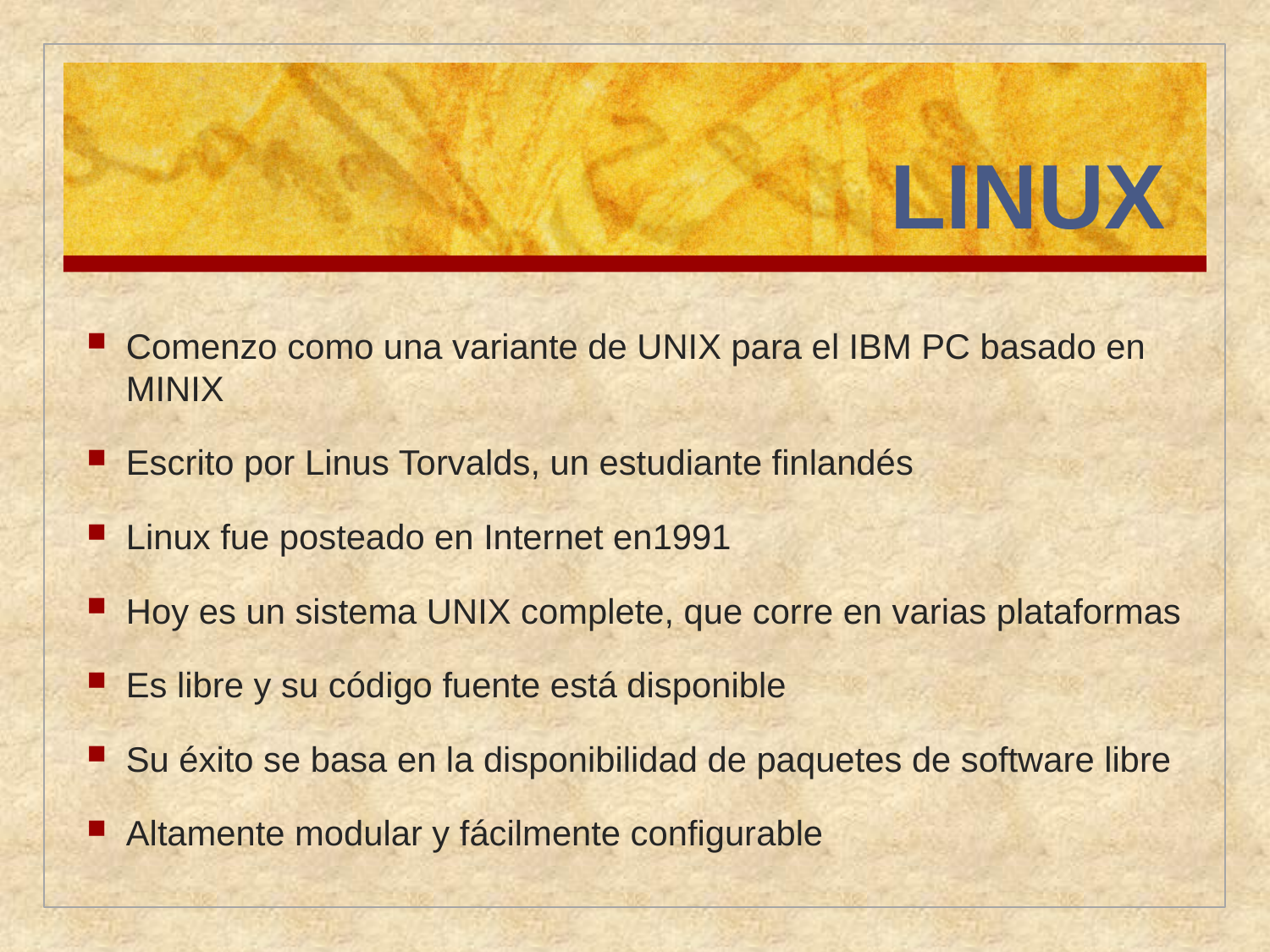

# LINUX
Comenzo como una variante de UNIX para el IBM PC basado en MINIX
Escrito por Linus Torvalds, un estudiante finlandés
Linux fue posteado en Internet en1991
Hoy es un sistema UNIX complete, que corre en varias plataformas
Es libre y su código fuente está disponible
Su éxito se basa en la disponibilidad de paquetes de software libre
Altamente modular y fácilmente configurable